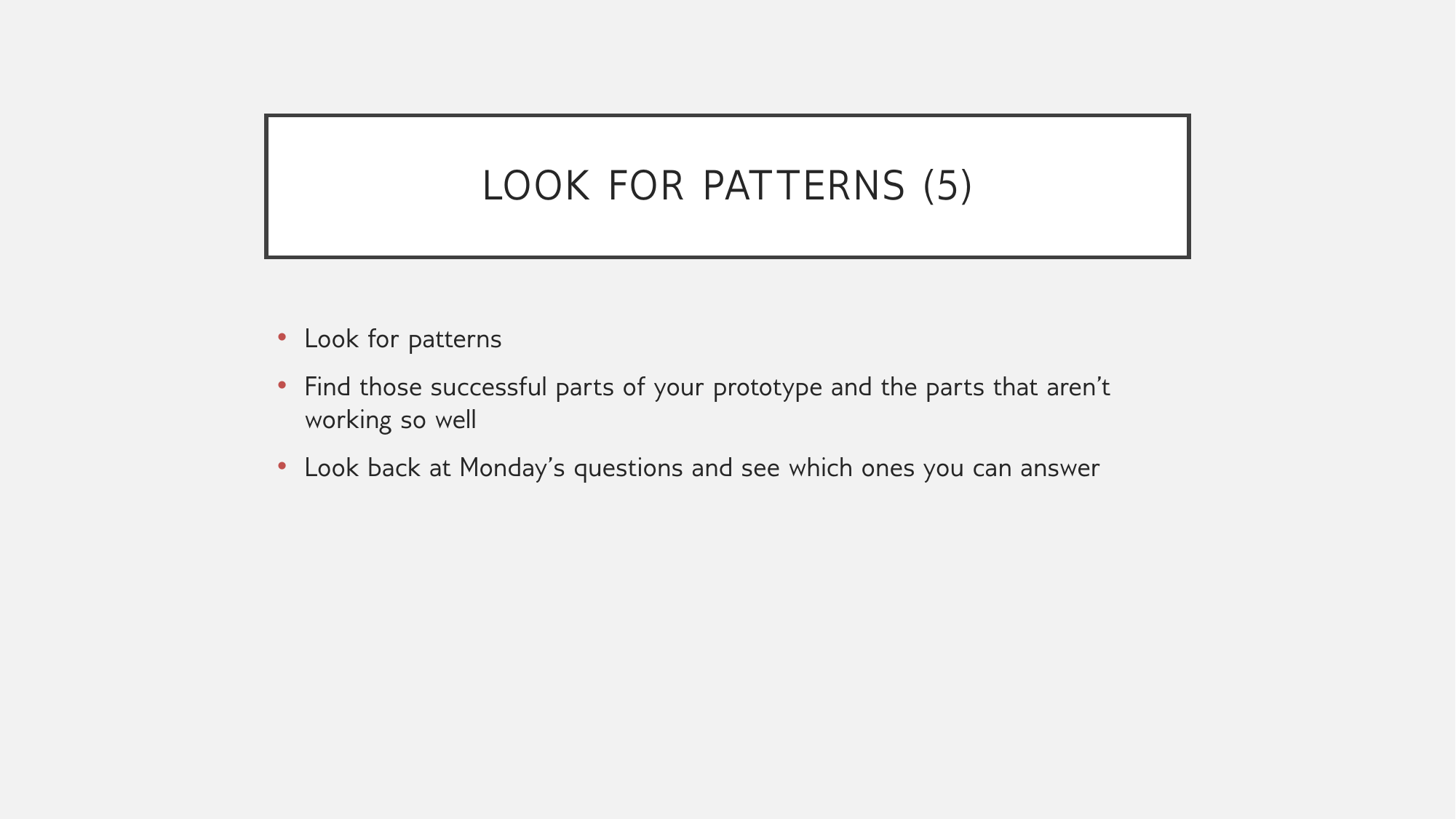

# Look for patterns (5)
Look for patterns
Find those successful parts of your prototype and the parts that aren’t working so well
Look back at Monday’s questions and see which ones you can answer